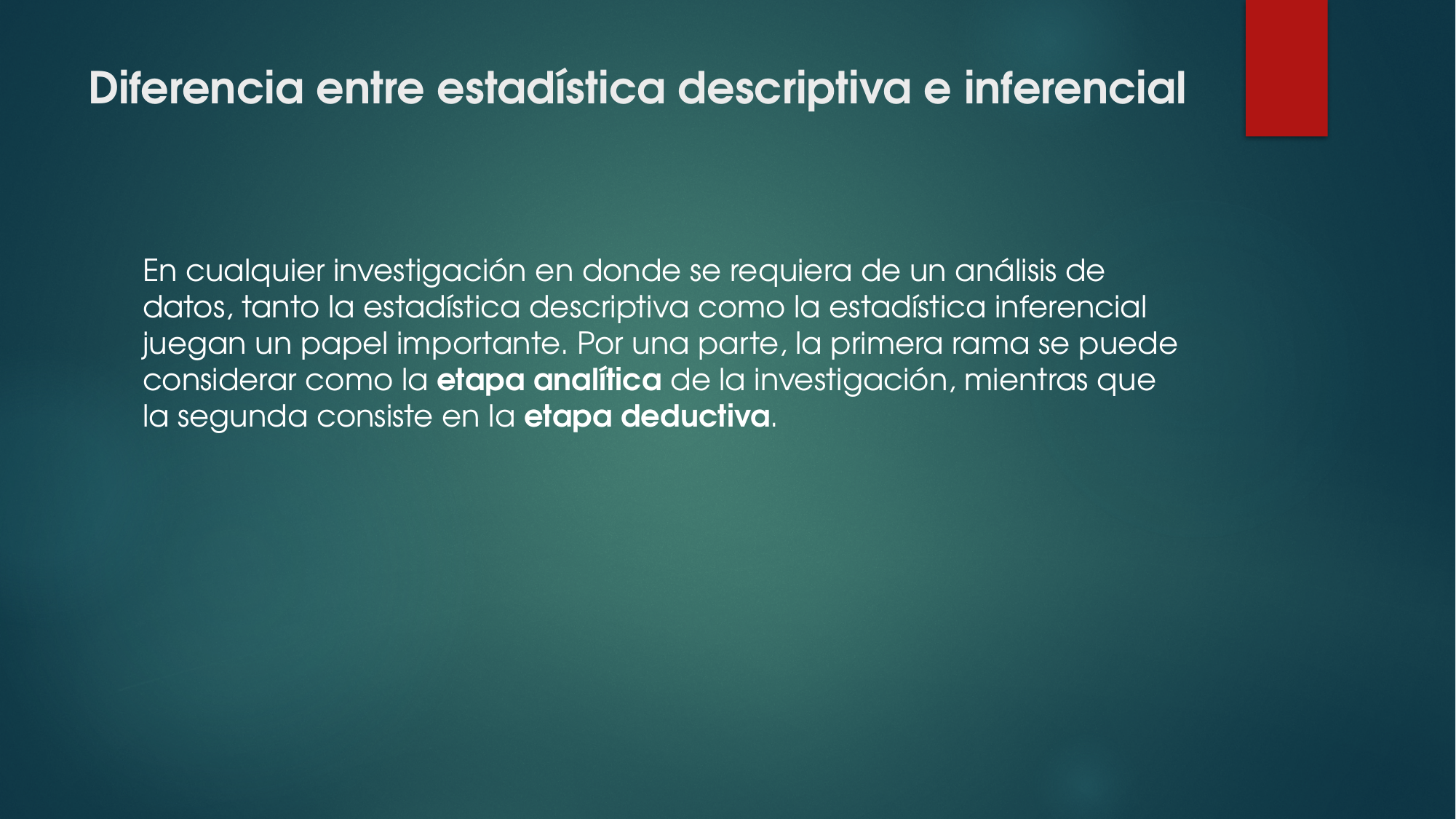

# Diferencia entre estadística descriptiva e inferencial
En cualquier investigación en donde se requiera de un análisis de datos, tanto la estadística descriptiva como la estadística inferencial juegan un papel importante. Por una parte, la primera rama se puede considerar como la etapa analítica de la investigación, mientras que la segunda consiste en la etapa deductiva.